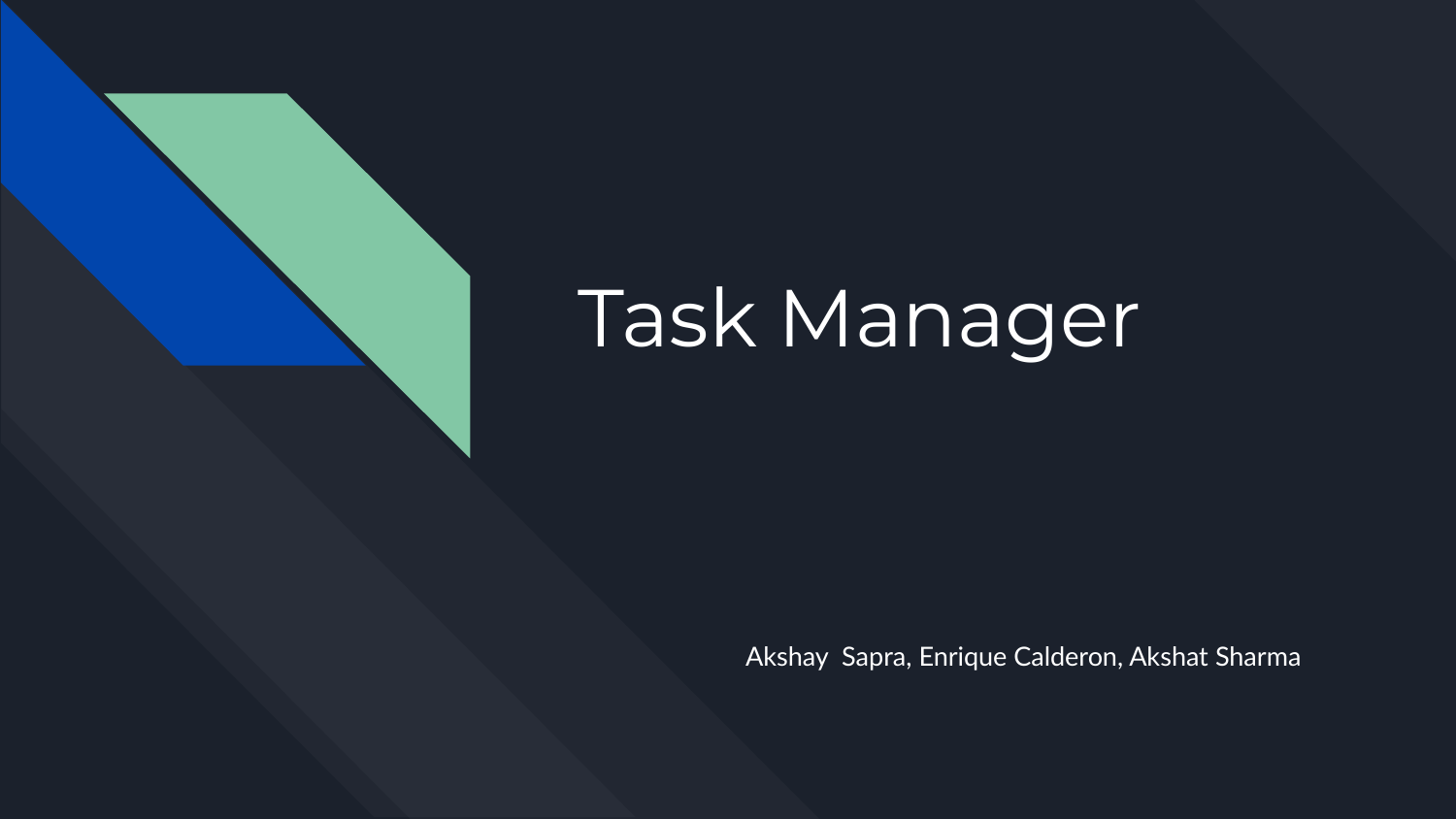

# Task Manager
Akshay  Sapra, Enrique Calderon, Akshat Sharma